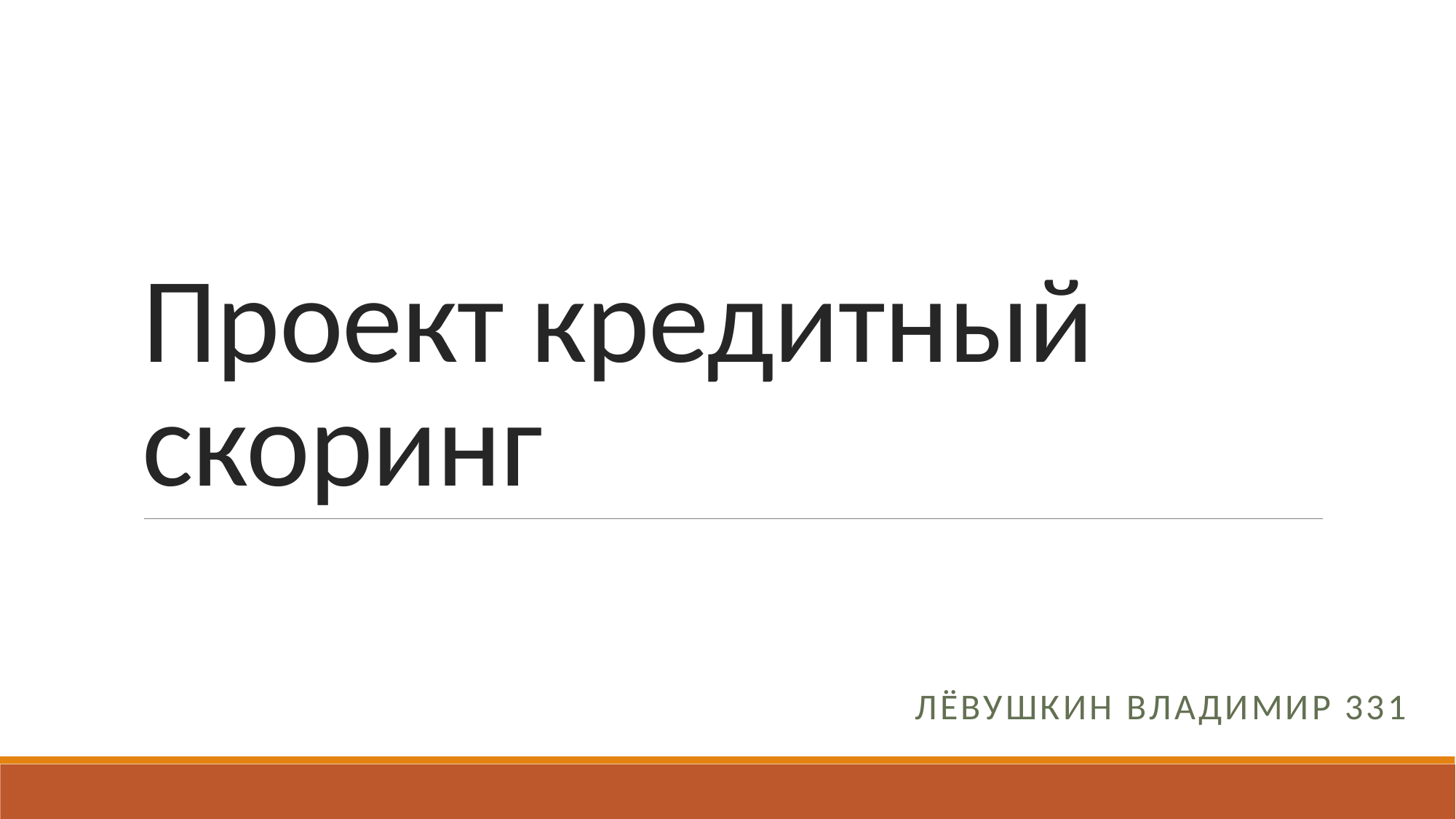

# Проект кредитный скоринг
Лёвушкин Владимир 331